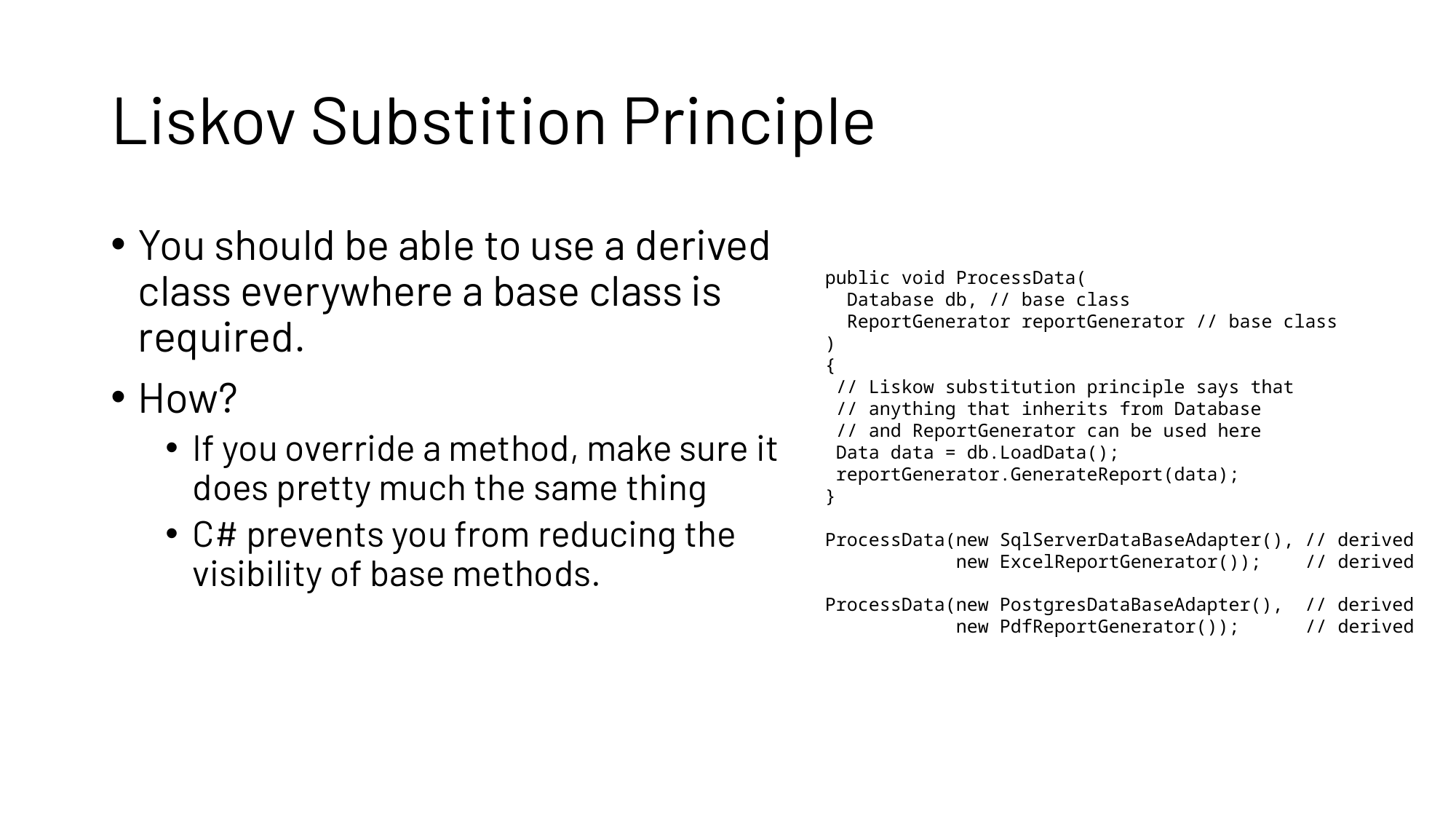

# Liskov Substition Principle
You should be able to use a derived class everywhere a base class is required.
How?
If you override a method, make sure it does pretty much the same thing
C# prevents you from reducing the visibility of base methods.
public void ProcessData(
  Database db, // base class
  ReportGenerator reportGenerator // base class
)
{
 // Liskow substitution principle says that
 // anything that inherits from Database
 // and ReportGenerator can be used here
 Data data = db.LoadData();
 reportGenerator.GenerateReport(data);
}

ProcessData(new SqlServerDataBaseAdapter(), // derived
            new ExcelReportGenerator());    // derived

ProcessData(new PostgresDataBaseAdapter(),  // derived
            new PdfReportGenerator());      // derived